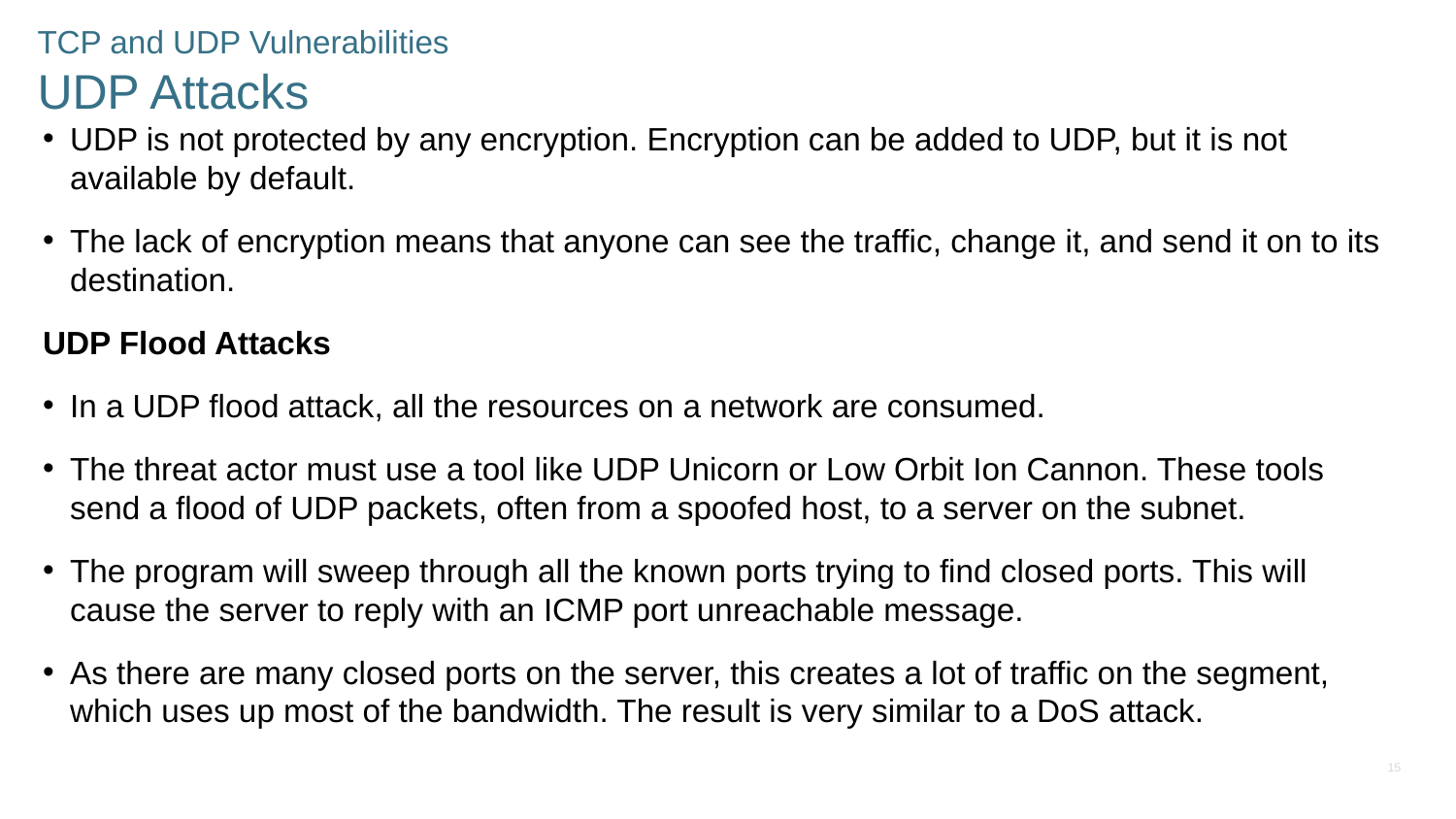

TCP and UDP Vulnerabilities
UDP Attacks
UDP is not protected by any encryption. Encryption can be added to UDP, but it is not available by default.
The lack of encryption means that anyone can see the traffic, change it, and send it on to its destination.
UDP Flood Attacks
In a UDP flood attack, all the resources on a network are consumed.
The threat actor must use a tool like UDP Unicorn or Low Orbit Ion Cannon. These tools send a flood of UDP packets, often from a spoofed host, to a server on the subnet.
The program will sweep through all the known ports trying to find closed ports. This will cause the server to reply with an ICMP port unreachable message.
As there are many closed ports on the server, this creates a lot of traffic on the segment, which uses up most of the bandwidth. The result is very similar to a DoS attack.